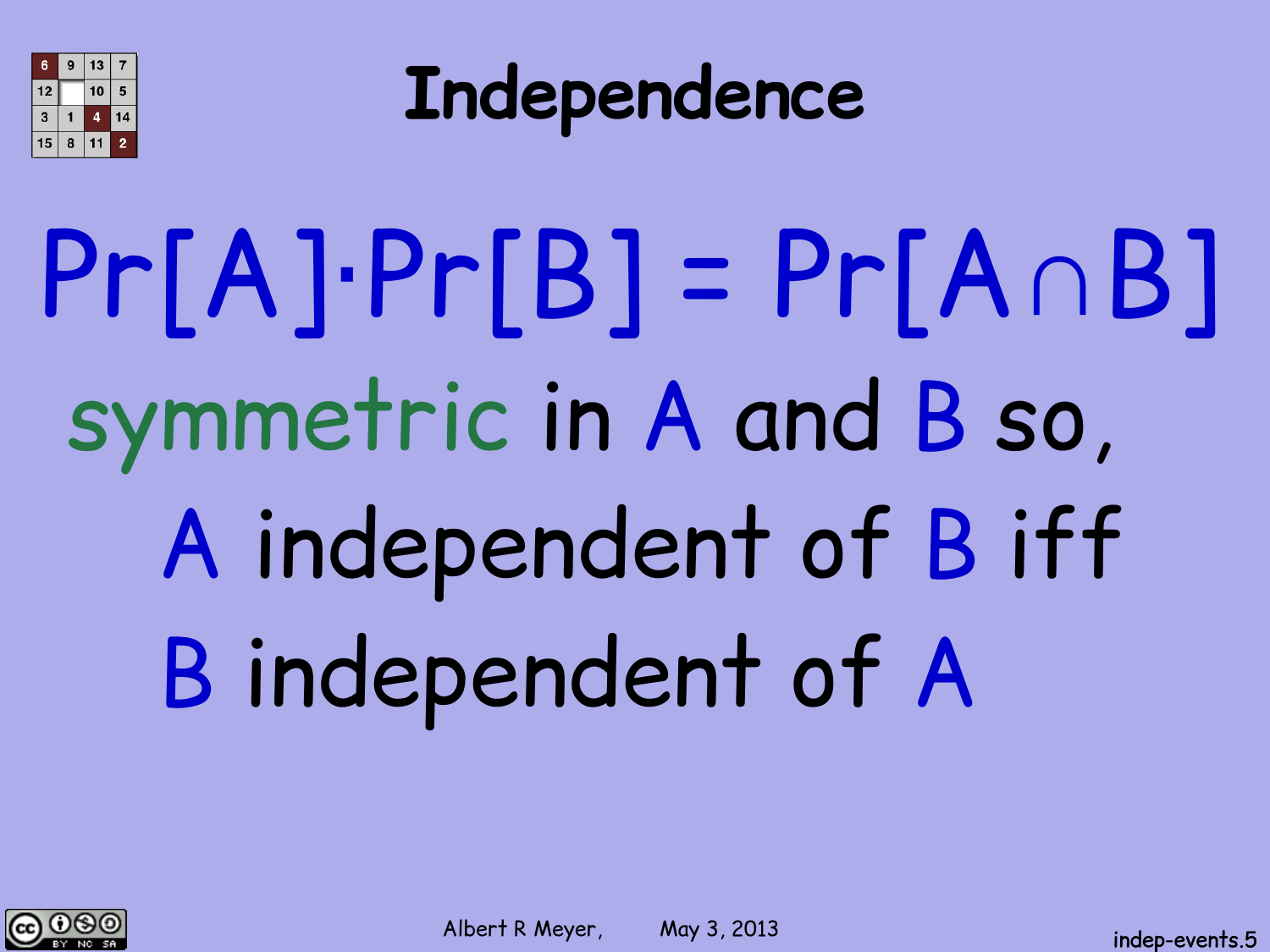

# Independence
Pr[A]⋅Pr[B] = Pr[A∩B]
 symmetric in A and B so,
  A independent of B iff
  B independent of A
indep-events.5
indep-events.5